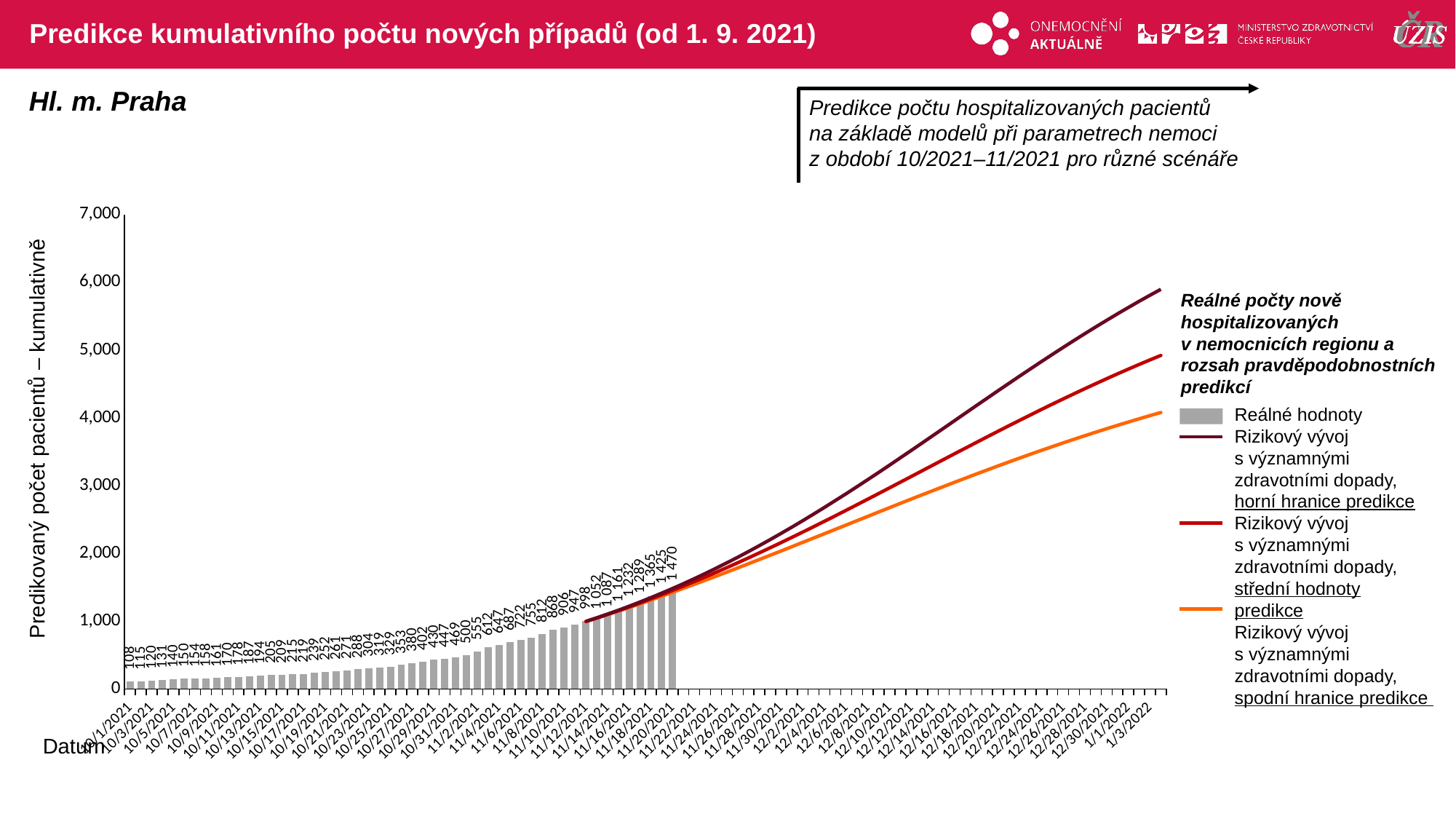

# Predikce kumulativního počtu nových případů (od 1. 9. 2021)
Hl. m. Praha
Predikce počtu hospitalizovaných pacientů na základě modelů při parametrech nemoci z období 10/2021–11/2021 pro různé scénáře

### Chart

| Category |  |  |  |  |  |
|---|---|---|---|---|---|
| 44470 | 108.0 | None | None | None | None |
| 44471 | 115.0 | None | None | None | None |
| 44472 | 120.0 | None | None | None | None |
| 44473 | 131.0 | None | None | None | None |
| 44474 | 140.0 | None | None | None | None |
| 44475 | 150.0 | None | None | None | None |
| 44476 | 154.0 | None | None | None | None |
| 44477 | 158.0 | None | None | None | None |
| 44478 | 161.0 | None | None | None | None |
| 44479 | 170.0 | None | None | None | None |
| 44480 | 178.0 | None | None | None | None |
| 44481 | 187.0 | None | None | None | None |
| 44482 | 194.0 | None | None | None | None |
| 44483 | 205.0 | None | None | None | None |
| 44484 | 209.0 | None | None | None | None |
| 44485 | 215.0 | None | None | None | None |
| 44486 | 219.0 | None | None | None | None |
| 44487 | 239.0 | None | None | None | None |
| 44488 | 252.0 | None | None | None | None |
| 44489 | 261.0 | None | None | None | None |
| 44490 | 271.0 | None | None | None | None |
| 44491 | 288.0 | None | None | None | None |
| 44492 | 304.0 | None | None | None | None |
| 44493 | 319.0 | None | None | None | None |
| 44494 | 329.0 | None | None | None | None |
| 44495 | 353.0 | None | None | None | None |
| 44496 | 380.0 | None | None | None | None |
| 44497 | 402.0 | None | None | None | None |
| 44498 | 430.0 | None | None | None | None |
| 44499 | 447.0 | None | None | None | None |
| 44500 | 469.0 | None | None | None | None |
| 44501 | 500.0 | None | None | None | None |
| 44502 | 555.0 | None | None | None | None |
| 44503 | 612.0 | None | None | None | None |
| 44504 | 647.0 | None | None | None | None |
| 44505 | 687.0 | None | None | None | None |
| 44506 | 722.0 | None | None | None | None |
| 44507 | 755.0 | None | None | None | None |
| 44508 | 812.0 | None | None | None | None |
| 44509 | 868.0 | None | None | None | None |
| 44510 | 906.0 | None | None | None | None |
| 44511 | 947.0 | None | None | None | None |
| 44512 | 998.0 | None | 993.0855273203002 | 994.1003481264895 | 995.1216263785142 |
| 44513 | 1052.0 | None | 1043.200533318187 | 1045.6365255010162 | 1048.0958402943475 |
| 44514 | 1087.0 | None | 1094.3765071635617 | 1098.6878908572564 | 1103.0568088820917 |
| 44515 | 1161.0 | None | 1146.8309288412684 | 1153.5180487352573 | 1160.322561230641 |
| 44516 | 1232.0 | None | 1200.6234153392716 | 1210.2311292479478 | 1220.051244664825 |
| 44517 | 1289.0 | None | 1255.4589419943375 | 1268.5741353750352 | 1282.0424781237425 |
| 44518 | 1365.0 | None | 1311.3313346656576 | 1328.5771362749201 | 1346.3741316174464 |
| 44519 | 1425.0 | None | 1368.0226105083825 | 1390.0543041552478 | 1412.904920362803 |
| 44520 | 1470.0 | None | 1425.4346318735707 | 1452.9351175952677 | 1481.6049552618929 |
| 44521 | None | None | 1483.6888629963983 | 1517.3648026400328 | 1552.6567009011396 |
| 44522 | None | None | 1542.5957728264736 | 1583.1750415846234 | 1625.9267775365151 |
| 44523 | None | None | 1602.1312013004153 | 1650.3589830552103 | 1701.4393466936883 |
| 44524 | None | None | 1662.446434320204 | 1719.0818843543343 | 1779.387111482648 |
| 44525 | None | None | 1723.3228978883758 | 1789.1358985411637 | 1859.5859585381065 |
| 44526 | None | None | 1784.686821294591 | 1860.454520087179 | 1941.9890402796177 |
| 44527 | None | None | 1846.5925788924687 | 1933.0958368277782 | 2026.6696478621222 |
| 44528 | None | None | 1908.9420619682026 | 2006.9625120033425 | 2113.5416781437793 |
| 44529 | None | None | 1971.6483772243043 | 2081.965354130516 | 2202.522873070018 |
| 44530 | None | None | 2034.7203395379377 | 2158.10719428744 | 2293.6177514693427 |
| 44531 | None | None | 2098.141293977852 | 2235.361814587094 | 2386.796475455897 |
| 44532 | None | None | 2161.8057944545444 | 2313.6110397809175 | 2481.9321669369456 |
| 44533 | None | None | 2225.6468772142716 | 2392.7715962651046 | 2578.9272580341494 |
| 44534 | None | None | 2289.664882815405 | 2472.8240655996487 | 2677.7424488726288 |
| 44535 | None | None | 2353.739197797371 | 2553.626056195876 | 2778.2114337689763 |
| 44536 | None | None | 2417.831276205794 | 2635.1148204663987 | 2880.243055971521 |
| 44537 | None | None | 2481.9649288454543 | 2717.286607995021 | 2983.7994376449483 |
| 44538 | None | None | 2546.0080340670547 | 2799.9790434633405 | 3088.6790858355826 |
| 44539 | None | None | 2609.92805864546 | 2883.126491905574 | 3194.772145485433 |
| 44540 | None | None | 2673.670695320993 | 2966.6391090763555 | 3301.939970082099 |
| 44541 | None | None | 2737.181883859199 | 3050.425101564808 | 3410.0377268773173 |
| 44542 | None | None | 2800.409078371609 | 3134.392668620585 | 3518.9172500430063 |
| 44543 | None | None | 2863.3012367654487 | 3218.4501596264267 | 3628.427513672618 |
| 44544 | None | None | 2925.808410422351 | 3302.505680115535 | 3738.414392317769 |
| 44545 | None | None | 2987.8817689126636 | 3386.4673204927662 | 3848.7212965714357 |
| 44546 | None | None | 3049.473764057086 | 3470.2435843397507 | 3959.1900996758104 |
| 44547 | None | None | 3110.538276421059 | 3553.7437925971485 | 4069.662044880066 |
| 44548 | None | None | 3171.03086065399 | 3636.878632424243 | 4179.978864010926 |
| 44549 | None | None | 3230.9088933118187 | 3719.560569972667 | 4289.983717865859 |
| 44550 | None | None | 3290.1316402025673 | 3801.70414850905 | 4399.5219832019975 |
| 44551 | None | None | 3348.6603222843805 | 3883.2262798730485 | 4508.442025288845 |
| 44552 | None | None | 3406.458160016353 | 3964.0465026850725 | 4616.595917812163 |
| 44553 | None | None | 3463.490402083654 | 4044.087213044966 | 4723.840112294569 |
| 44554 | None | None | 3519.7243842839007 | 4123.273925777805 | 4830.036126742879 |
| 44555 | None | None | 3575.1295764342426 | 4201.535509813944 | 4935.051177039513 |
| 44556 | None | None | 3629.677601853011 | 4278.804375034232 | 5038.758717364384 |
| 44557 | None | None | 3683.3422608839633 | 4355.016651312475 | 5141.038939544241 |
| 44558 | None | None | 3736.099551023014 | 4430.112350248819 | 5241.779218093708 |
| 44559 | None | None | 3787.9276580874803 | 4504.03547360571 | 5340.874451115822 |
| 44560 | None | None | 3838.806933711608 | 4576.73408805951 | 5438.227321391978 |
| 44561 | None | None | 3888.7198913272655 | 4648.160411250958 | 5533.748538410771 |
| 44562 | None | None | 3937.6511809360422 | 4718.270854070381 | 5627.356987722158 |
| 44563 | None | None | 3985.587549252958 | 4787.026028592862 | 5718.979801314062 |
| 44564 | None | None | 4032.517807198447 | 4854.390752039328 | 5808.55239073741 |
| 44565 | None | None | 4078.4327863170656 | 4920.334022504501 | 5896.01841290194 |
Reálné počty nově hospitalizovaných v nemocnicích regionu a rozsah pravděpodobnostních predikcí
Reálné hodnoty
Rizikový vývoj s významnými zdravotními dopady, horní hranice predikce Rizikový vývoj s významnými zdravotními dopady, střední hodnoty predikce
Rizikový vývoj s významnými zdravotními dopady, spodní hranice predikce

Predikovaný počet pacientů – kumulativně
Datum